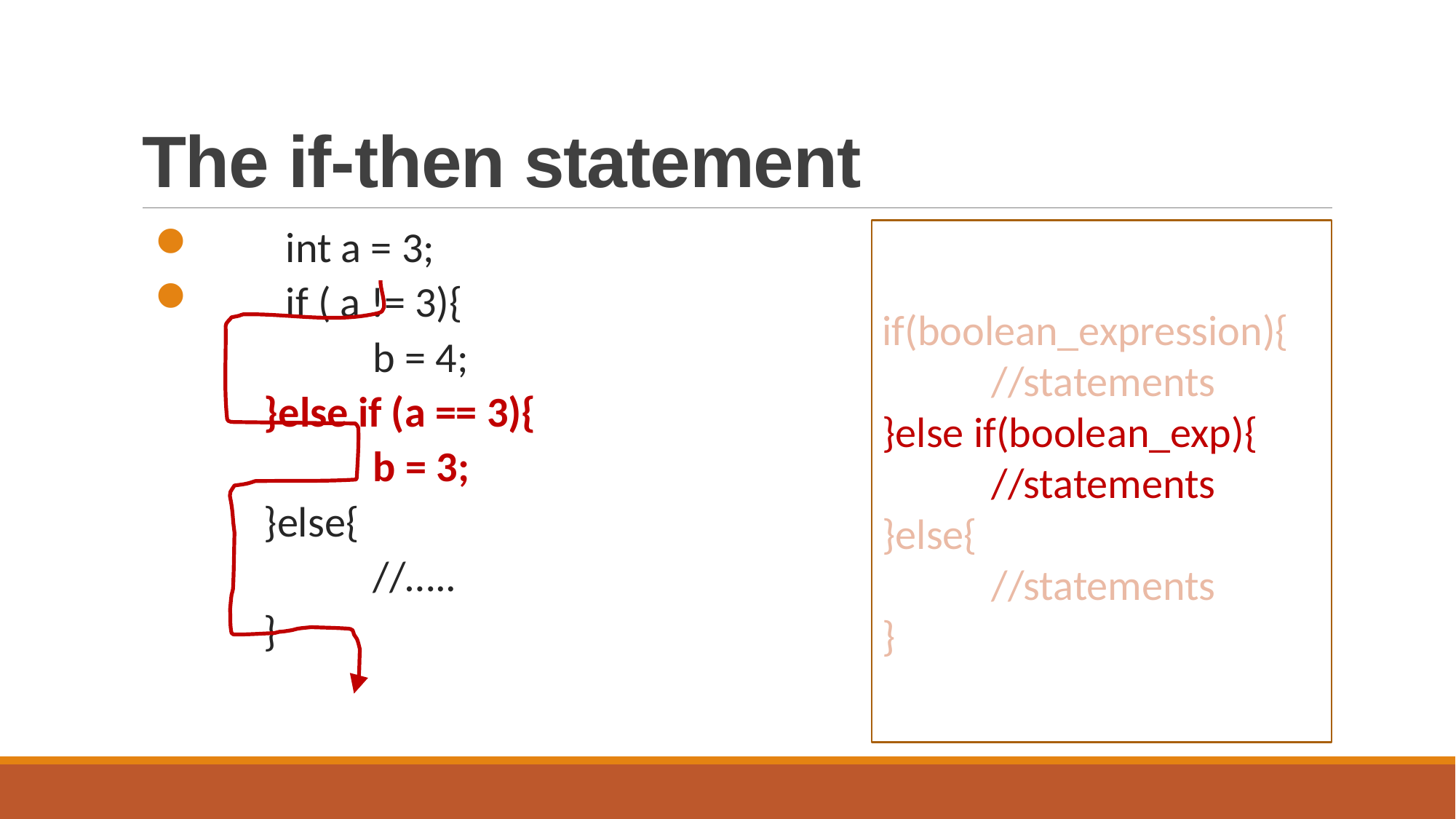

# The if-then statement
if(boolean_expression){
	//statements
}else if(boolean_exp){
	//statements
}else{
	//statements
}
 	int a = 3;
 	if ( a != 3){
		b = 4;
	}else if (a == 3){
		b = 3;
	}else{
		//…..
	}